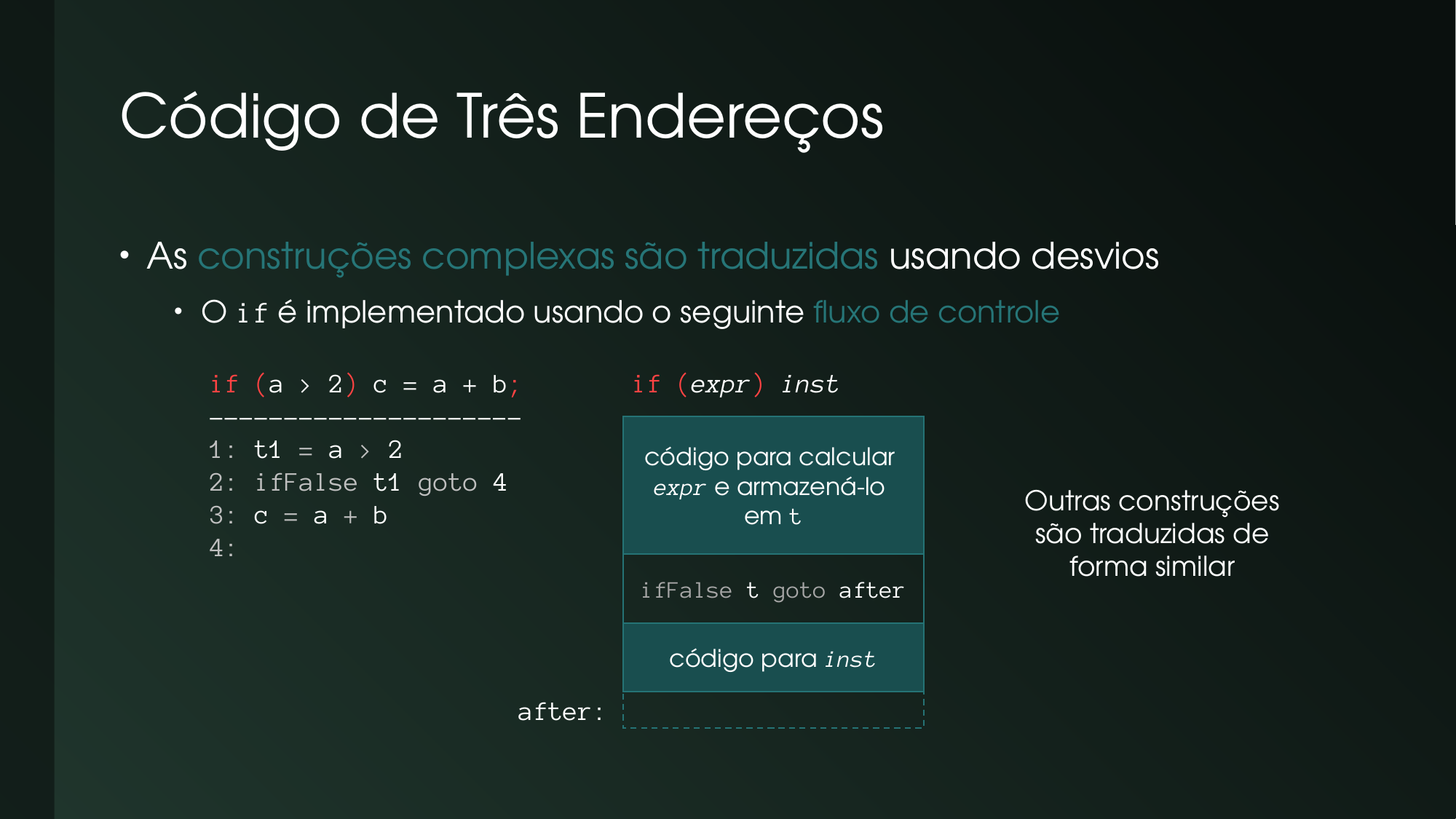

# Código de Três Endereços
As construções complexas são traduzidas usando desvios
O if é implementado usando o seguinte fluxo de controle
if (a > 2) c = a + b;
---------------------
1: t1 = a > 2
2: ifFalse t1 goto 4
3: c = a + b
4:
if (expr) inst
código para calcular
expr e armazená-lo
em t
ifFalse t goto after
código para inst
after:

Outras construções são traduzidas de forma similar